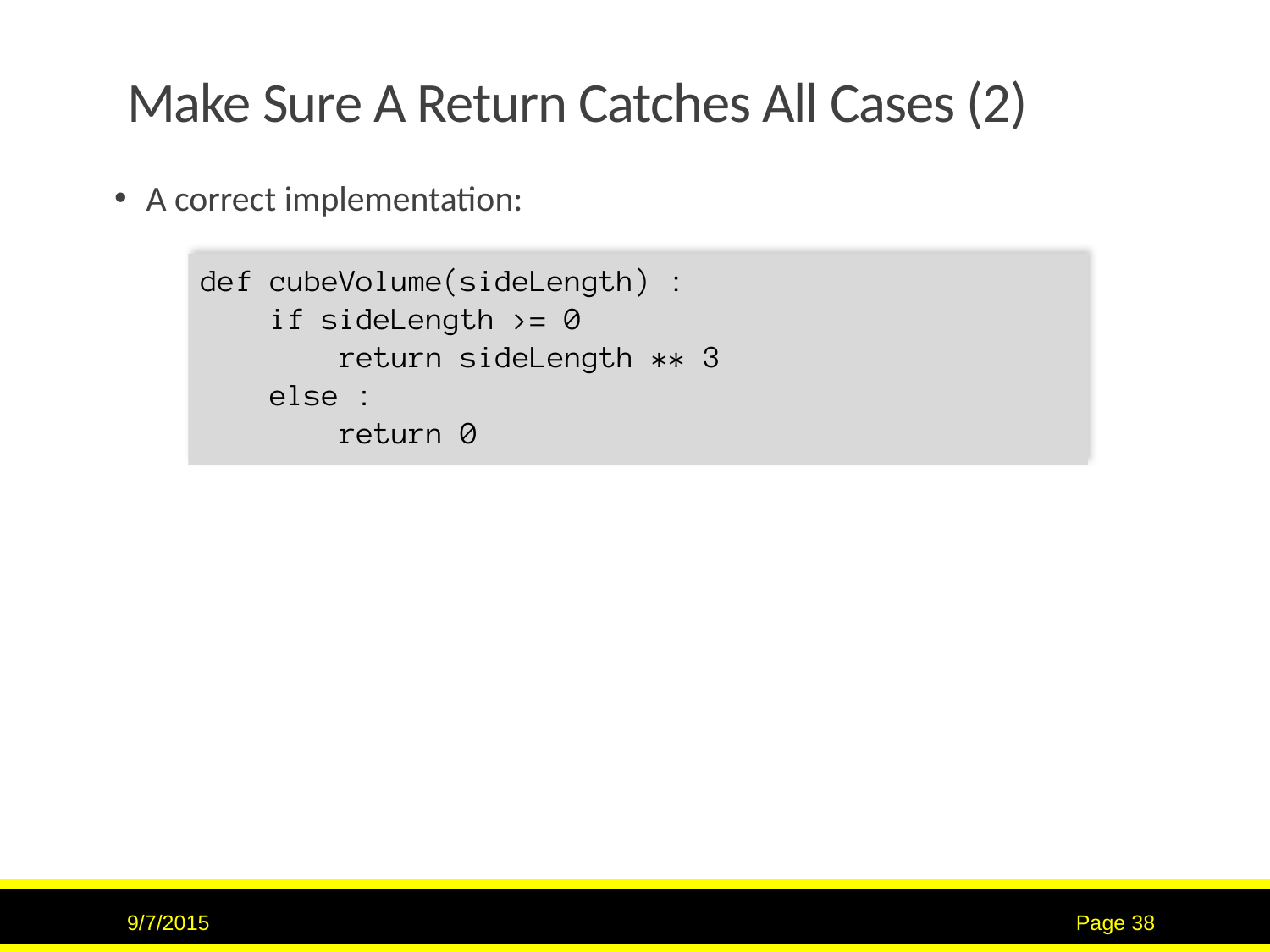

# Make Sure A Return Catches All Cases (2)
A correct implementation:
def cubeVolume(sideLength) :
    if sideLength >= 0
        return sideLength ** 3
    else :
        return 0
9/7/2015
Page 38